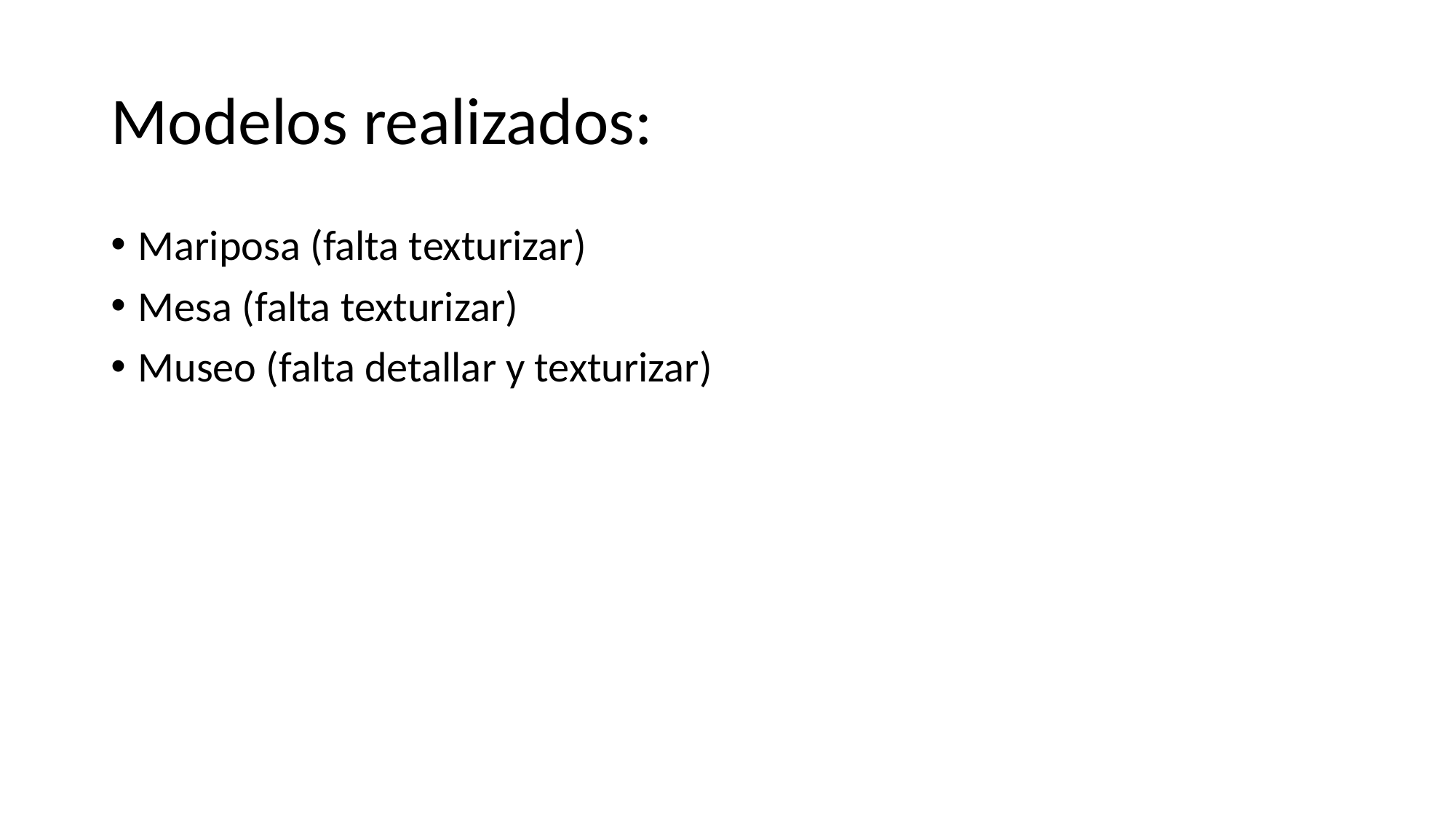

# Modelos realizados:
Mariposa (falta texturizar)
Mesa (falta texturizar)
Museo (falta detallar y texturizar)